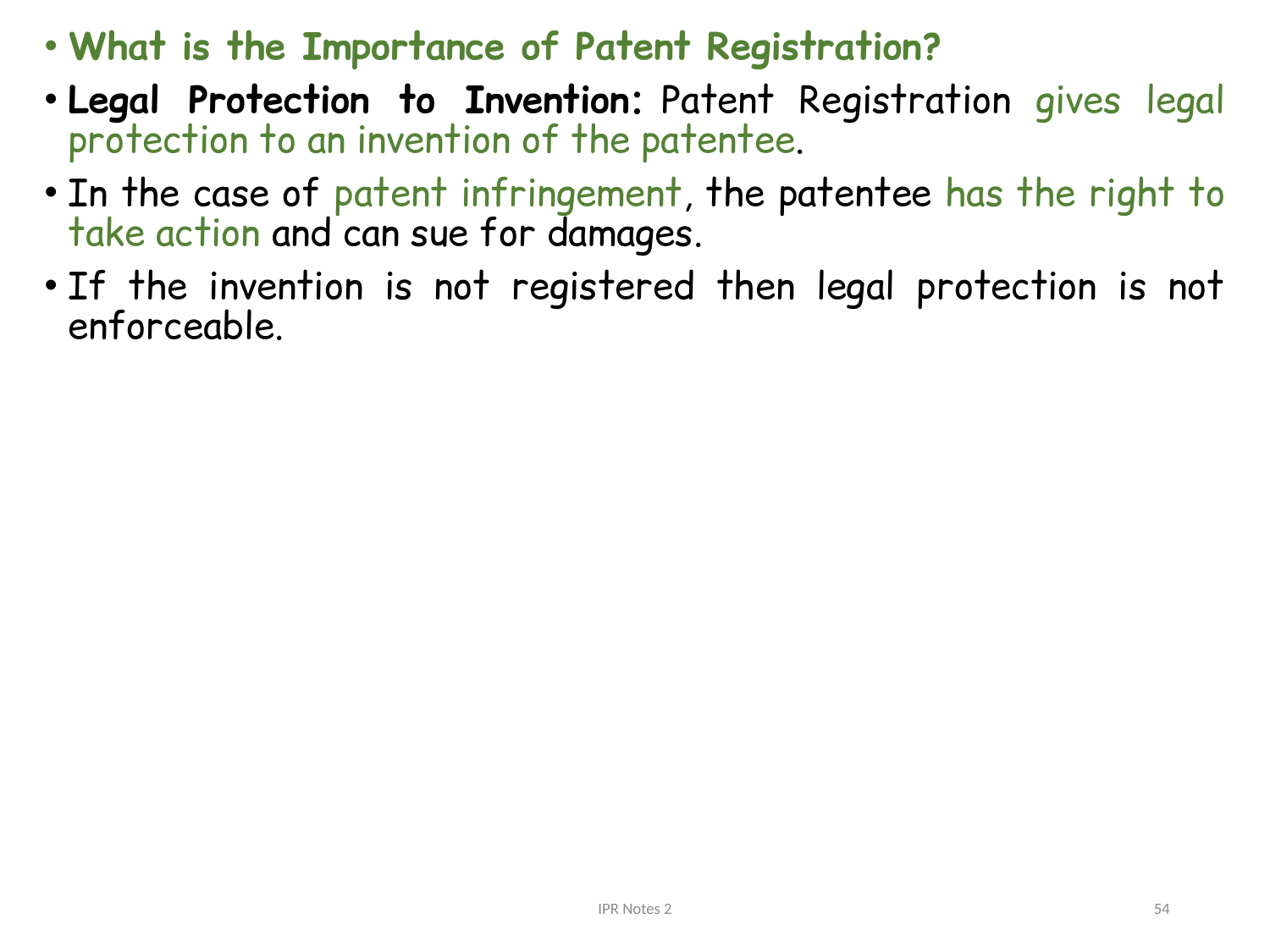

What is the Importance of Patent Registration?
Legal Protection to Invention: Patent Registration gives legal protection to an invention of the patentee.
In the case of patent infringement, the patentee has the right to take action and can sue for damages.
If the invention is not registered then legal protection is not enforceable.

IPR Notes 2
54